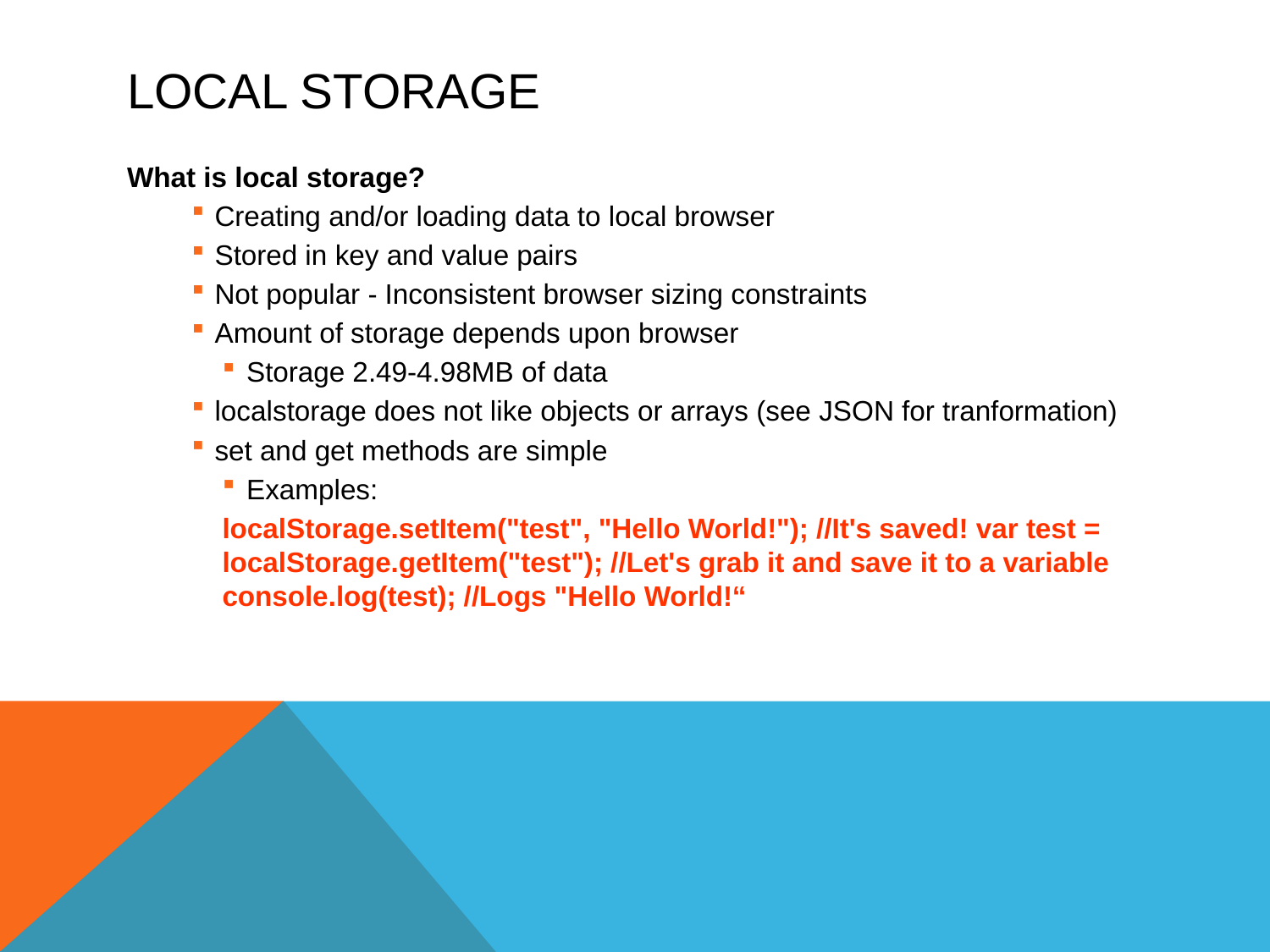

# Local Storage
What is local storage?
Creating and/or loading data to local browser
Stored in key and value pairs
Not popular - Inconsistent browser sizing constraints
Amount of storage depends upon browser
Storage 2.49-4.98MB of data
localstorage does not like objects or arrays (see JSON for tranformation)
set and get methods are simple
Examples:
localStorage.setItem("test", "Hello World!"); //It's saved! var test = localStorage.getItem("test"); //Let's grab it and save it to a variable console.log(test); //Logs "Hello World!“